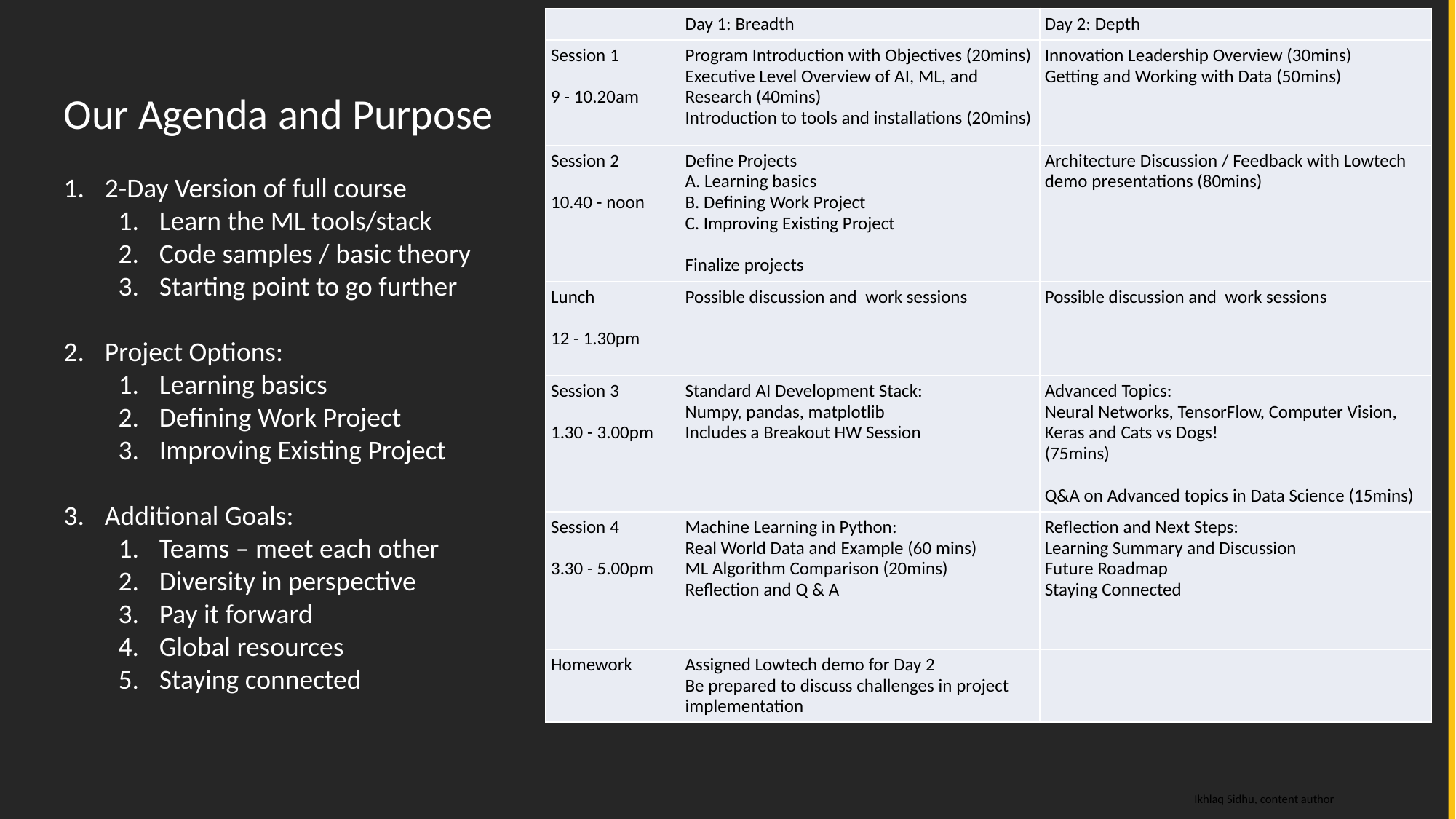

|  | Day 1: Breadth | Day 2: Depth |
| --- | --- | --- |
| Session 1   9 - 10.20am | Program Introduction with Objectives (20mins) Executive Level Overview of AI, ML, and Research (40mins) Introduction to tools and installations (20mins) | Innovation Leadership Overview (30mins) Getting and Working with Data (50mins) |
| Session 2   10.40 - noon | Define Projects A. Learning basics B. Defining Work Project C. Improving Existing Project   Finalize projects | Architecture Discussion / Feedback with Lowtech demo presentations (80mins) |
| Lunch   12 - 1.30pm | Possible discussion and work sessions | Possible discussion and work sessions |
| Session 3   1.30 - 3.00pm | Standard AI Development Stack: Numpy, pandas, matplotlib Includes a Breakout HW Session | Advanced Topics: Neural Networks, TensorFlow, Computer Vision, Keras and Cats vs Dogs! (75mins)   Q&A on Advanced topics in Data Science (15mins) |
| Session 4   3.30 - 5.00pm | Machine Learning in Python: Real World Data and Example (60 mins) ML Algorithm Comparison (20mins) Reflection and Q & A | Reflection and Next Steps: Learning Summary and Discussion Future Roadmap Staying Connected |
| Homework | Assigned Lowtech demo for Day 2 Be prepared to discuss challenges in project implementation |  |
Our Agenda and Purpose

2-Day Version of full course
Learn the ML tools/stack
Code samples / basic theory
Starting point to go further

Project Options:
Learning basics
Defining Work Project
Improving Existing Project

Additional Goals:
Teams – meet each other
Diversity in perspective
Pay it forward
Global resources
Staying connected